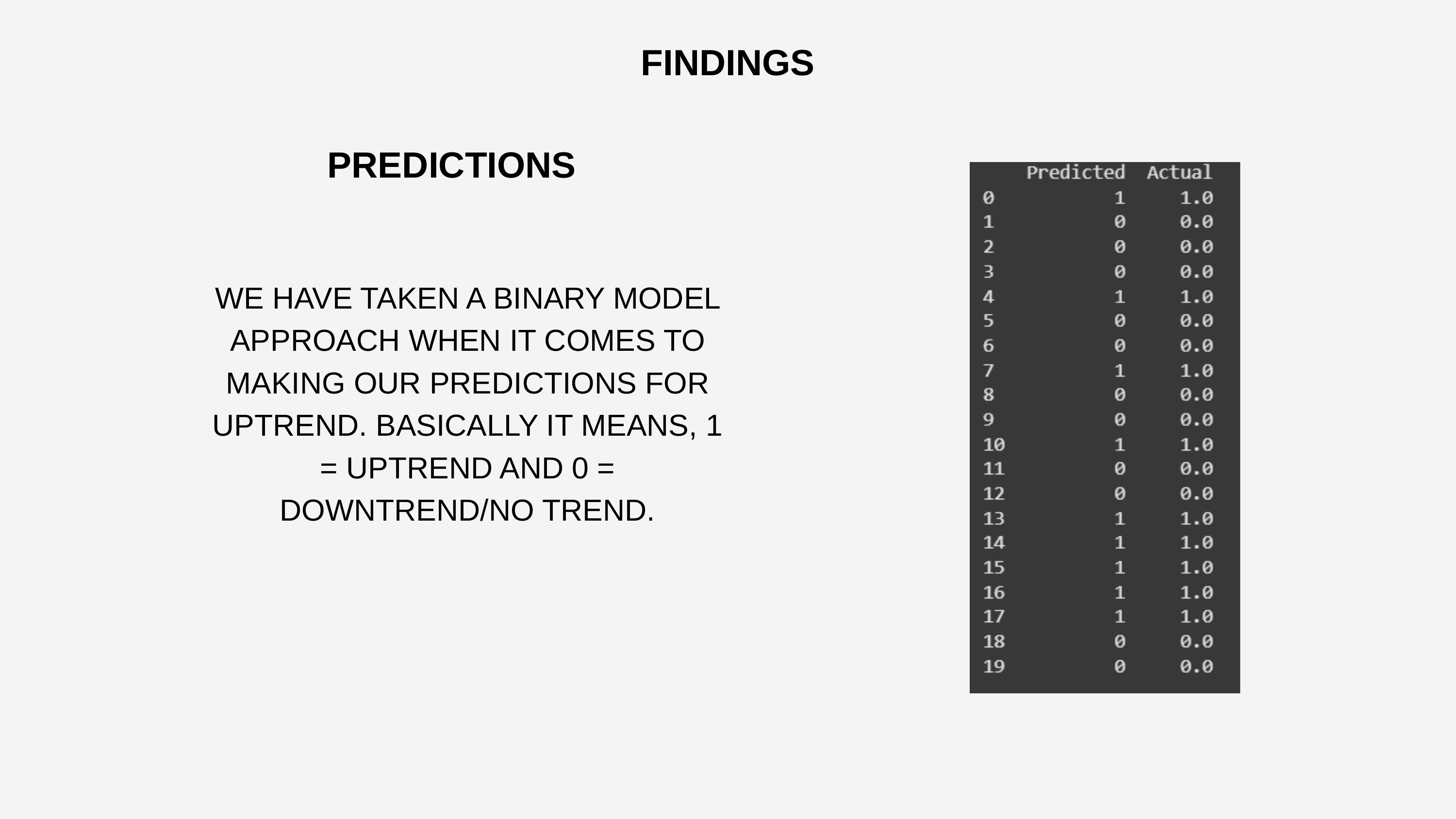

FINDINGS
PREDICTIONS

WE HAVE TAKEN A BINARY MODEL APPROACH WHEN IT COMES TO MAKING OUR PREDICTIONS FOR UPTREND. BASICALLY IT MEANS, 1 = UPTREND AND 0 = DOWNTREND/NO TREND.